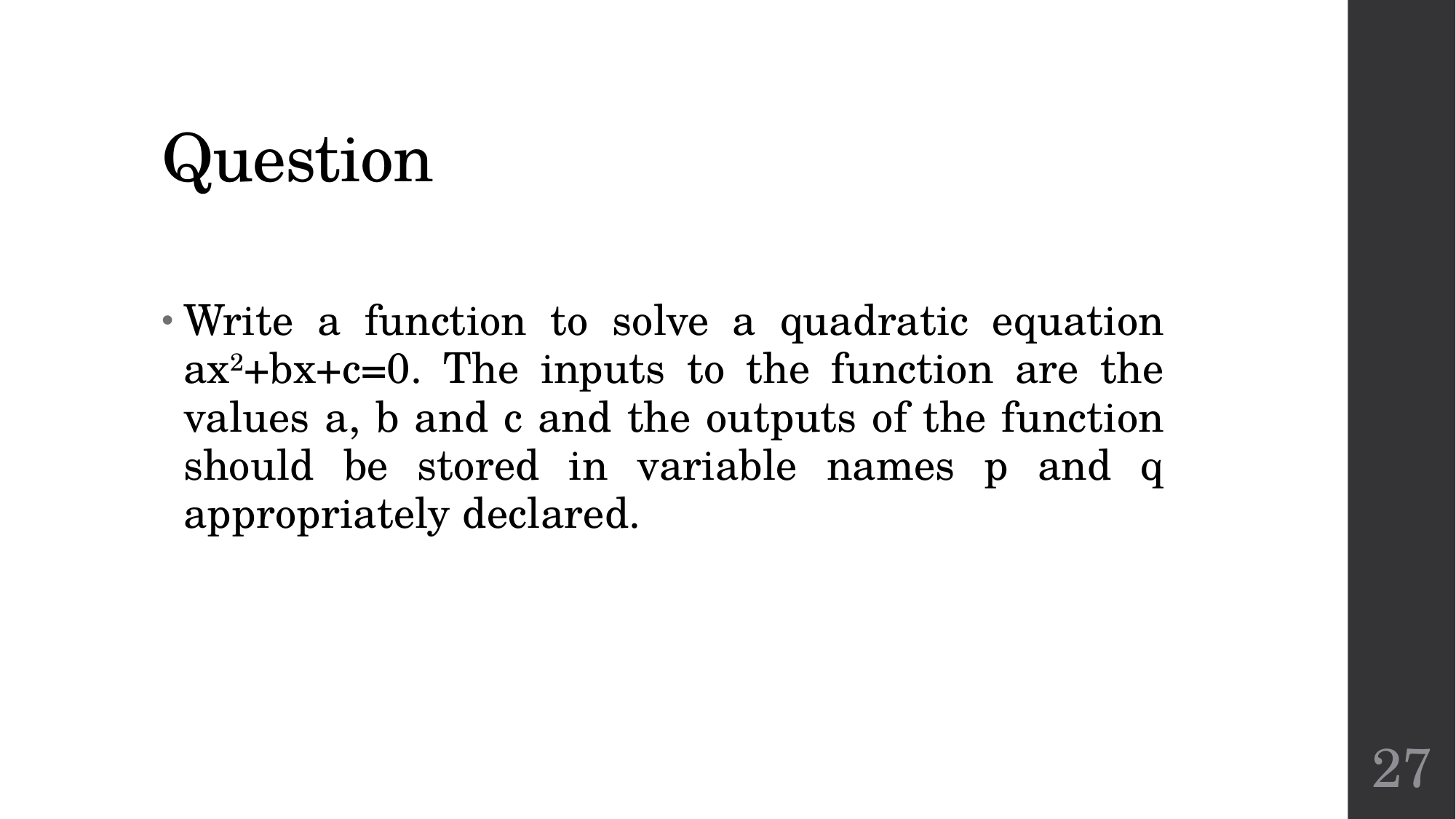

# Question
Write a function to solve a quadratic equation ax2+bx+c=0. The inputs to the function are the values a, b and c and the outputs of the function should be stored in variable names p and q appropriately declared.
27